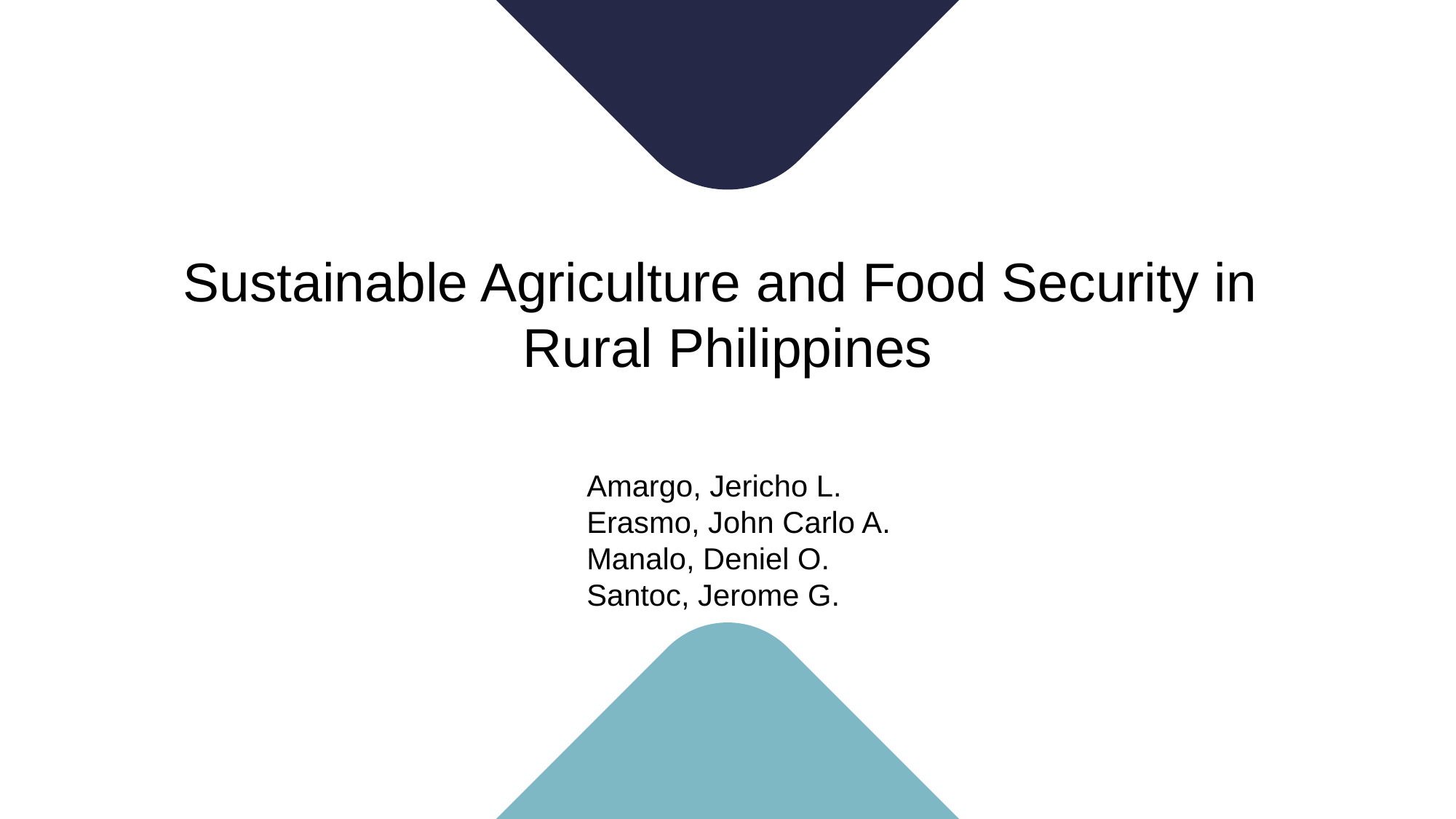

Sustainable Agriculture and Food Security in
Rural Philippines

Amargo, Jericho L.
Erasmo, John Carlo A.
Manalo, Deniel O.
Santoc, Jerome G.

INTRODUCTION